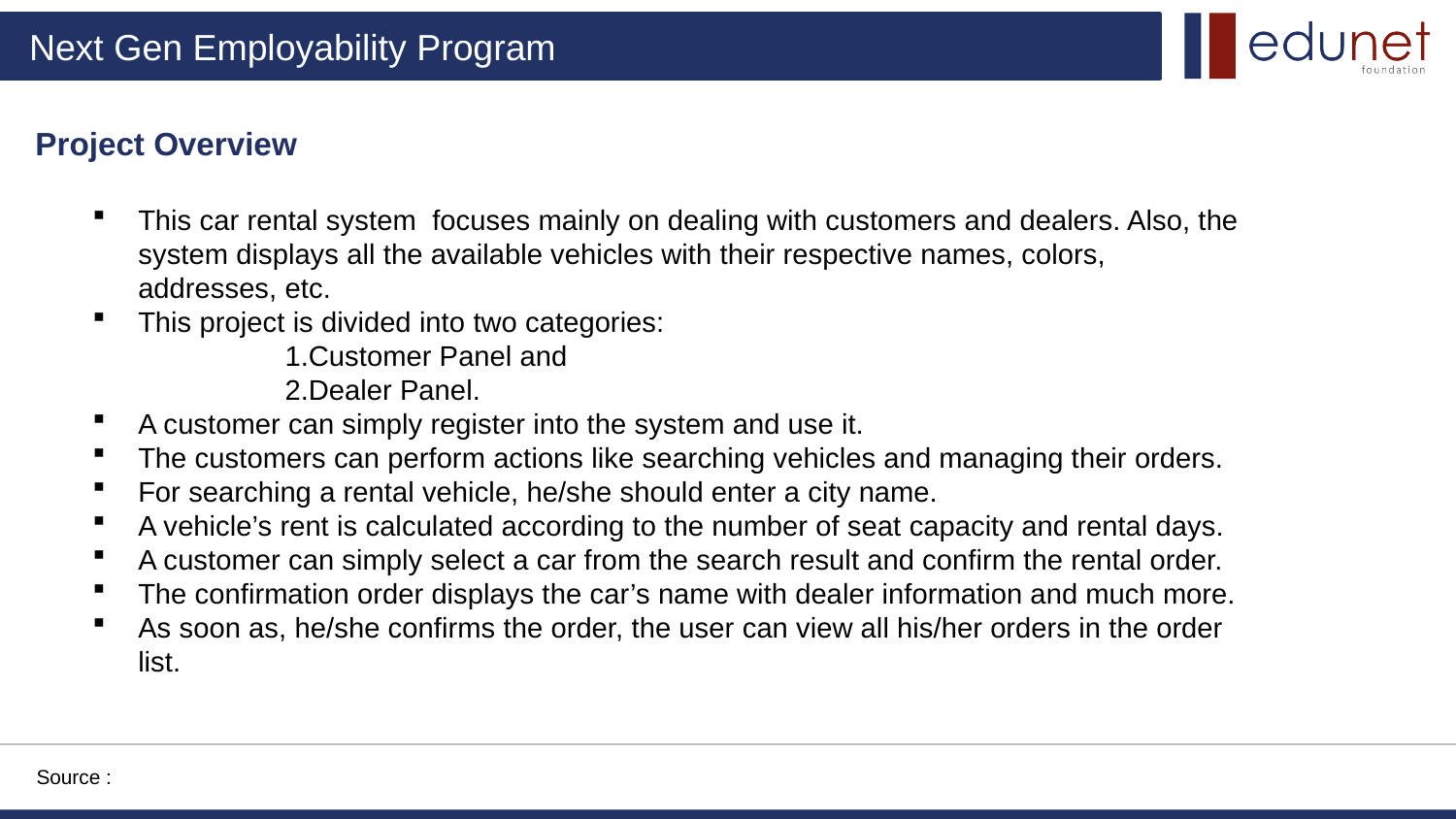

Project Overview
This car rental system  focuses mainly on dealing with customers and dealers. Also, the system displays all the available vehicles with their respective names, colors, addresses, etc.
This project is divided into two categories:
                        1.Customer Panel and
                        2.Dealer Panel.
A customer can simply register into the system and use it.
The customers can perform actions like searching vehicles and managing their orders.
For searching a rental vehicle, he/she should enter a city name.
A vehicle’s rent is calculated according to the number of seat capacity and rental days.
A customer can simply select a car from the search result and confirm the rental order.
The confirmation order displays the car’s name with dealer information and much more.
As soon as, he/she confirms the order, the user can view all his/her orders in the order list.
Source :